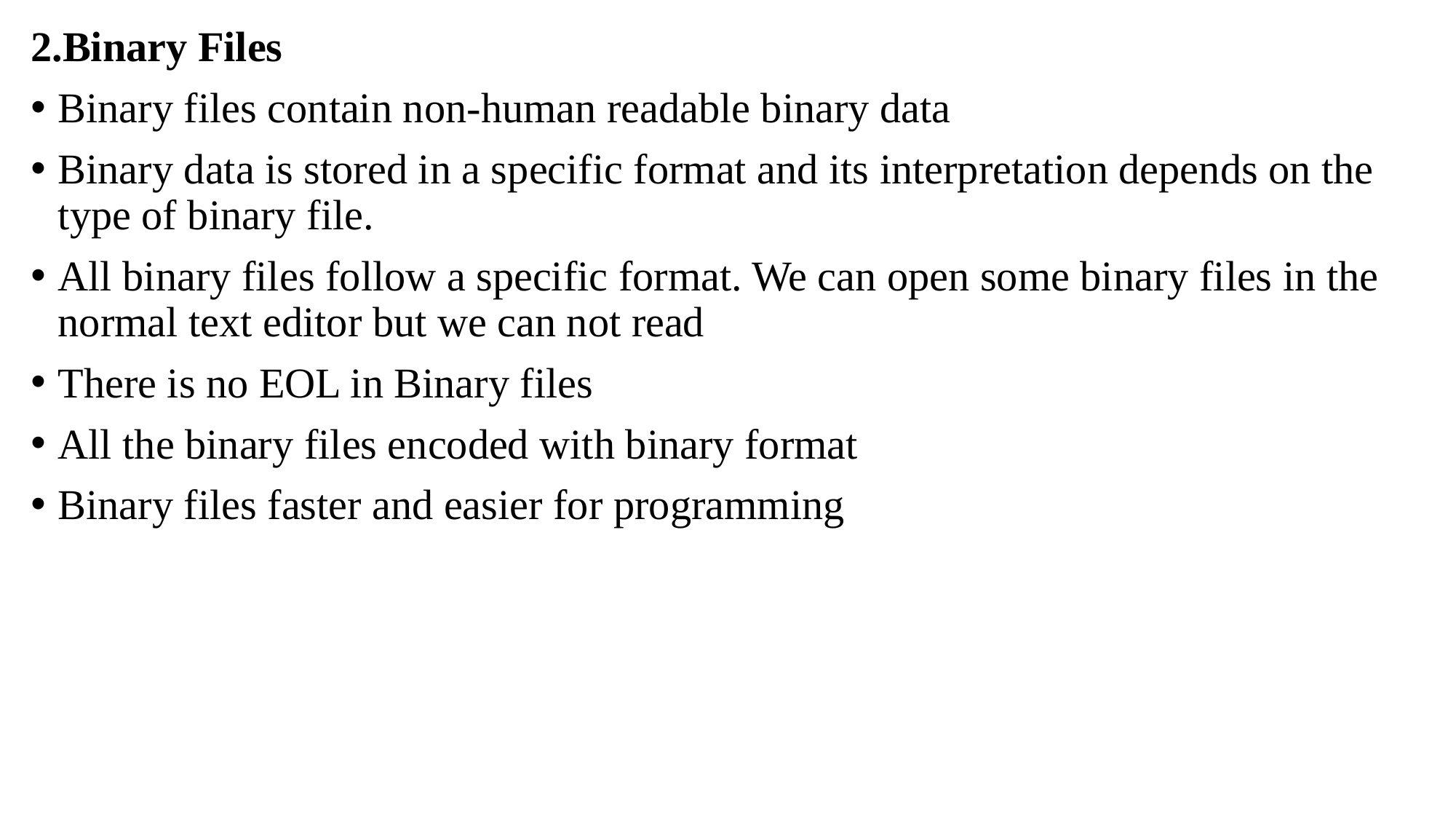

2.Binary Files
Binary files contain non-human readable binary data
Binary data is stored in a specific format and its interpretation depends on the type of binary file.
All binary files follow a specific format. We can open some binary files in the normal text editor but we can not read
There is no EOL in Binary files
All the binary files encoded with binary format
Binary files faster and easier for programming